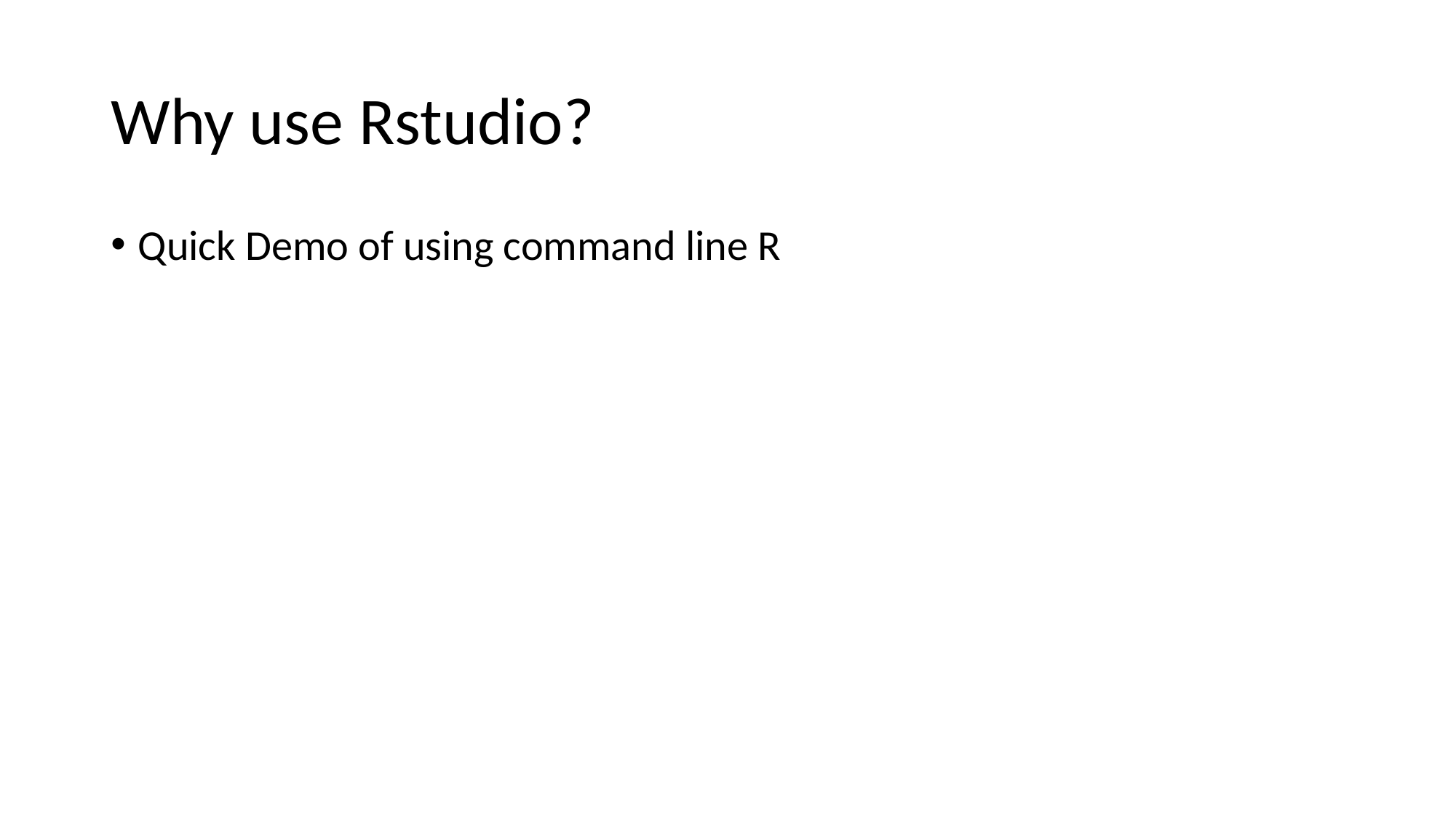

# Why use Rstudio?
Quick Demo of using command line R